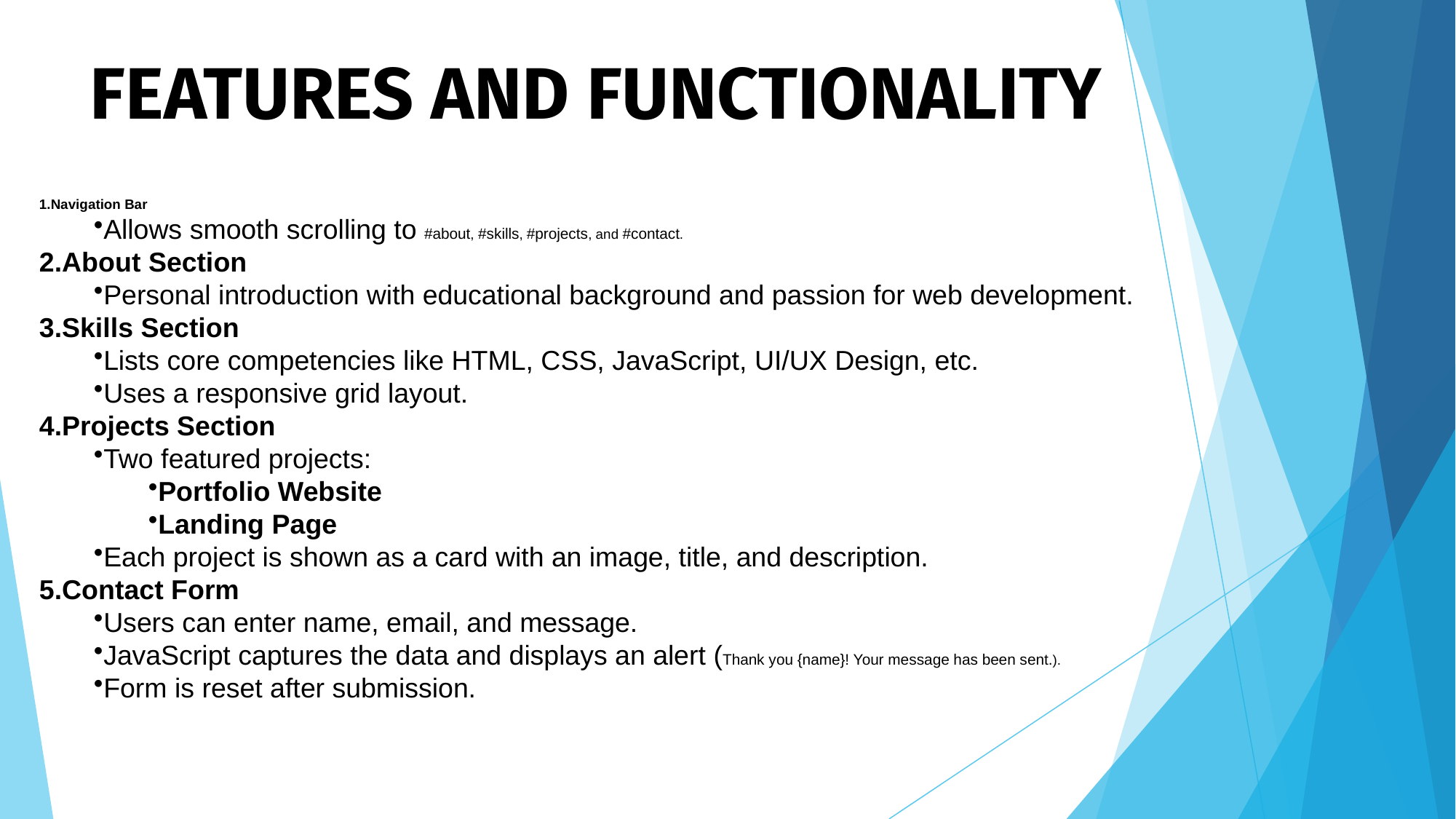

# FEATURES AND FUNCTIONALITY

Navigation Bar
Allows smooth scrolling to #about, #skills, #projects, and #contact.
About Section
Personal introduction with educational background and passion for web development.
Skills Section
Lists core competencies like HTML, CSS, JavaScript, UI/UX Design, etc.
Uses a responsive grid layout.
Projects Section
Two featured projects:
Portfolio Website
Landing Page
Each project is shown as a card with an image, title, and description.
Contact Form
Users can enter name, email, and message.
JavaScript captures the data and displays an alert (Thank you {name}! Your message has been sent.).
Form is reset after submission.